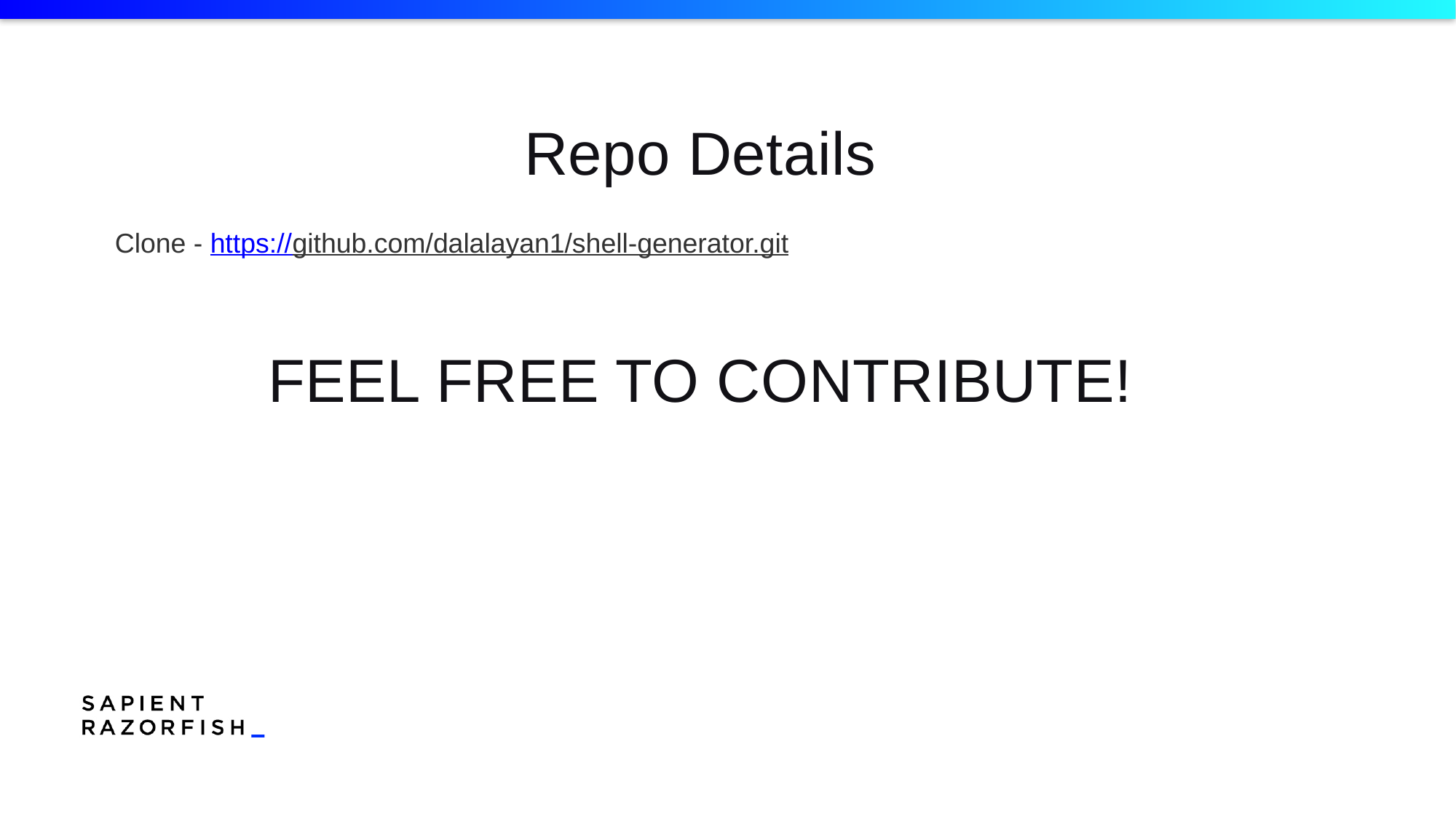

# Repo Details
Clone - https://github.com/dalalayan1/shell-generator.git
FEEL FREE TO CONTRIBUTE!